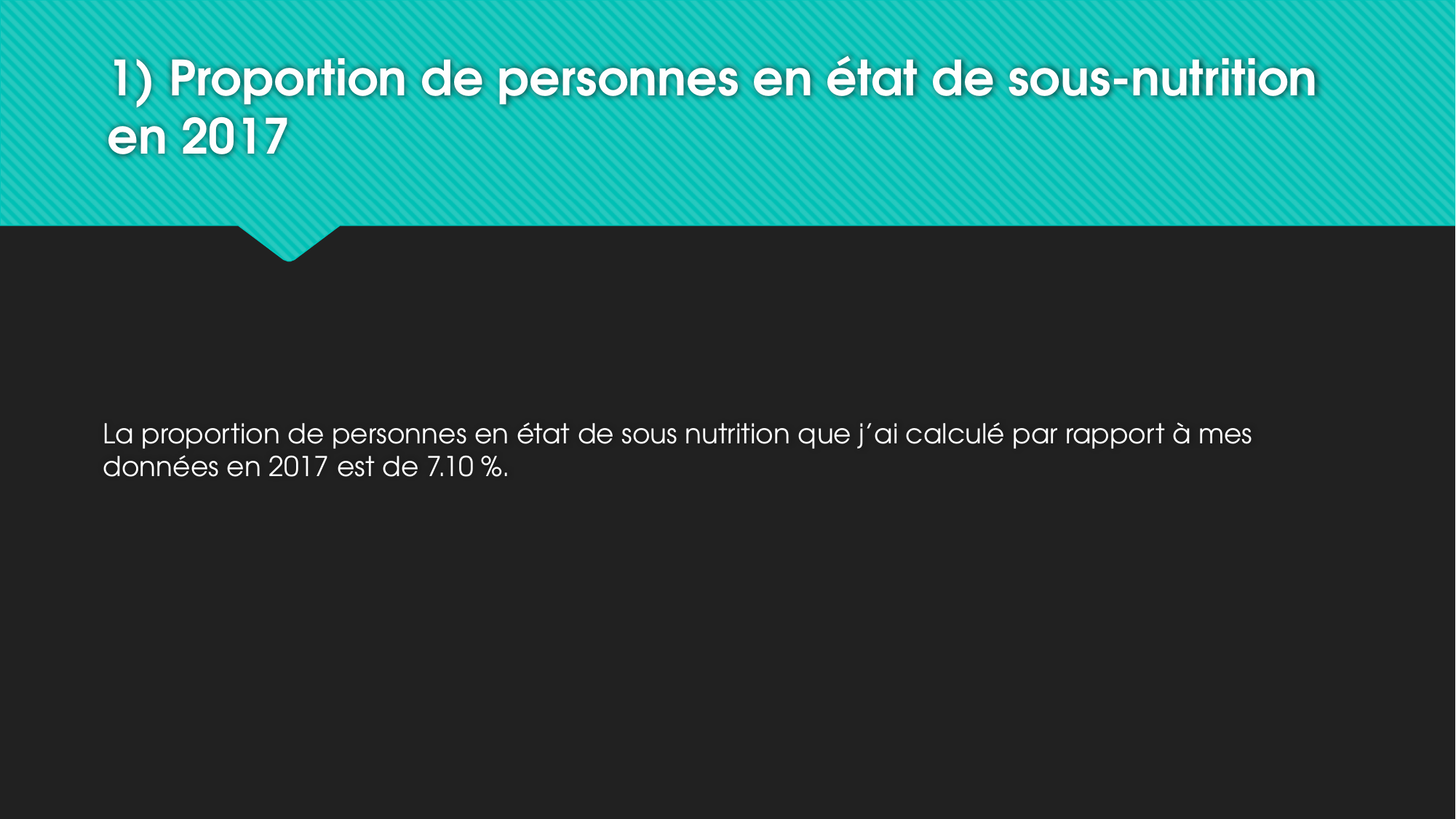

# 1) Proportion de personnes en état de sous-nutrition en 2017
La proportion de personnes en état de sous nutrition que j’ai calculé par rapport à mes données en 2017 est de 7.10 %.